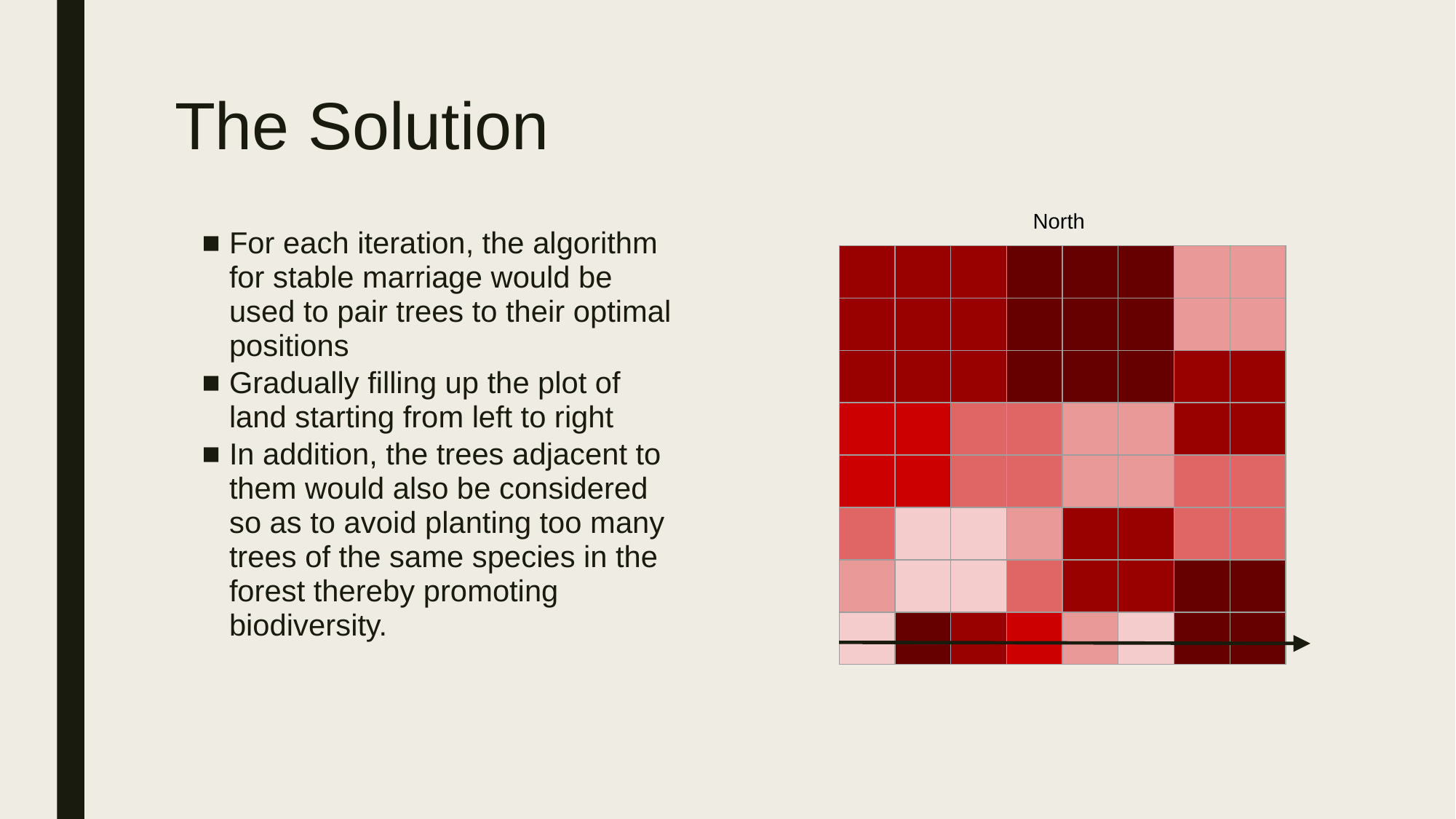

# The Solution
North
For each iteration, the algorithm for stable marriage would be used to pair trees to their optimal positions
Gradually filling up the plot of land starting from left to right
In addition, the trees adjacent to them would also be considered so as to avoid planting too many trees of the same species in the forest thereby promoting biodiversity.
|  |  |  |  |  |  |  |  |
| --- | --- | --- | --- | --- | --- | --- | --- |
|  |  |  |  |  |  |  |  |
|  |  |  |  |  |  |  |  |
|  |  |  |  |  |  |  |  |
|  |  |  |  |  |  |  |  |
|  |  |  |  |  |  |  |  |
|  |  |  |  |  |  |  |  |
|  |  |  |  |  |  |  |  |